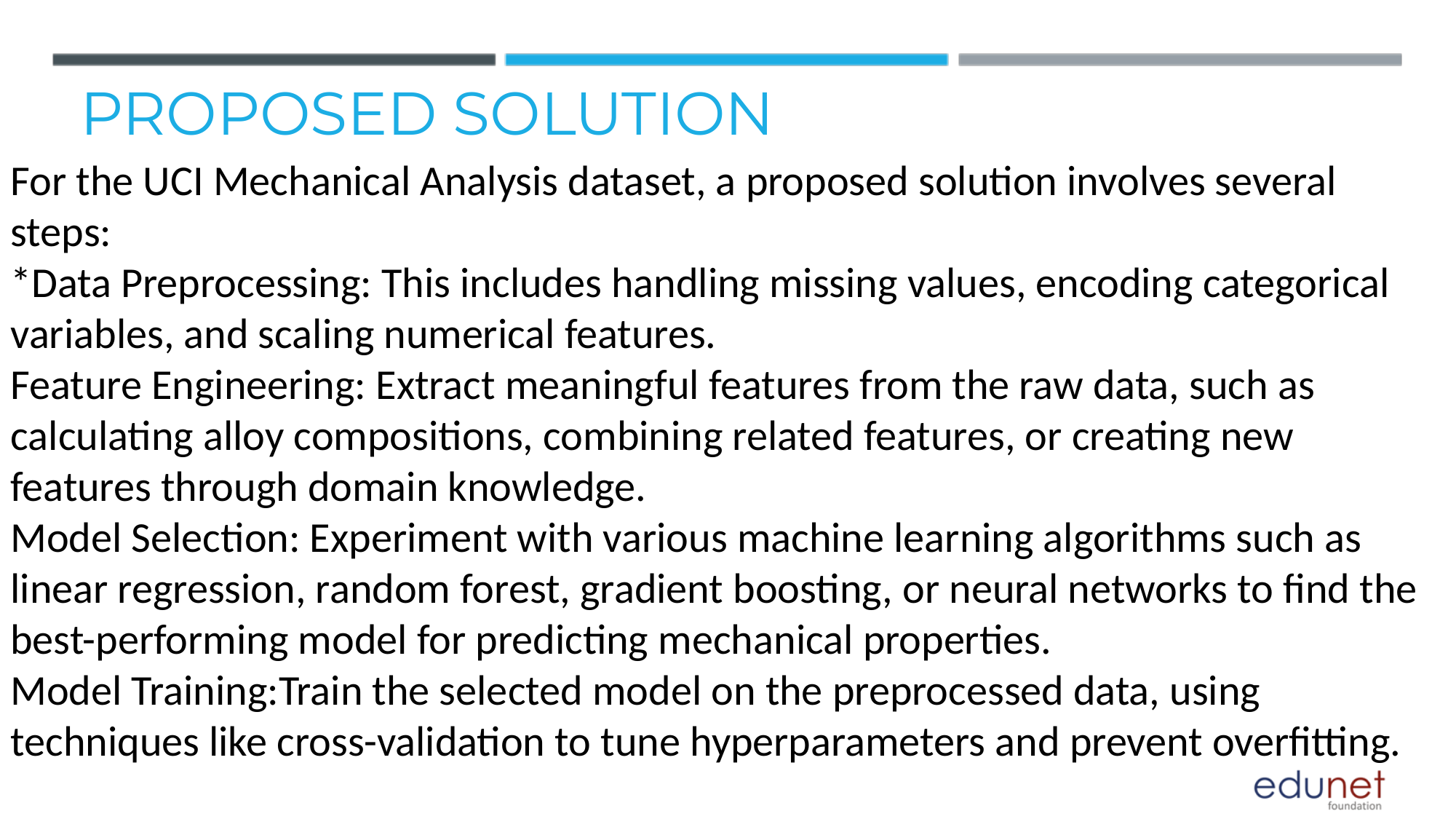

PROPOSED SOLUTION
For the UCI Mechanical Analysis dataset, a proposed solution involves several steps:
*Data Preprocessing: This includes handling missing values, encoding categorical variables, and scaling numerical features.
Feature Engineering: Extract meaningful features from the raw data, such as calculating alloy compositions, combining related features, or creating new features through domain knowledge.
Model Selection: Experiment with various machine learning algorithms such as linear regression, random forest, gradient boosting, or neural networks to find the best-performing model for predicting mechanical properties.
Model Training:Train the selected model on the preprocessed data, using techniques like cross-validation to tune hyperparameters and prevent overfitting.